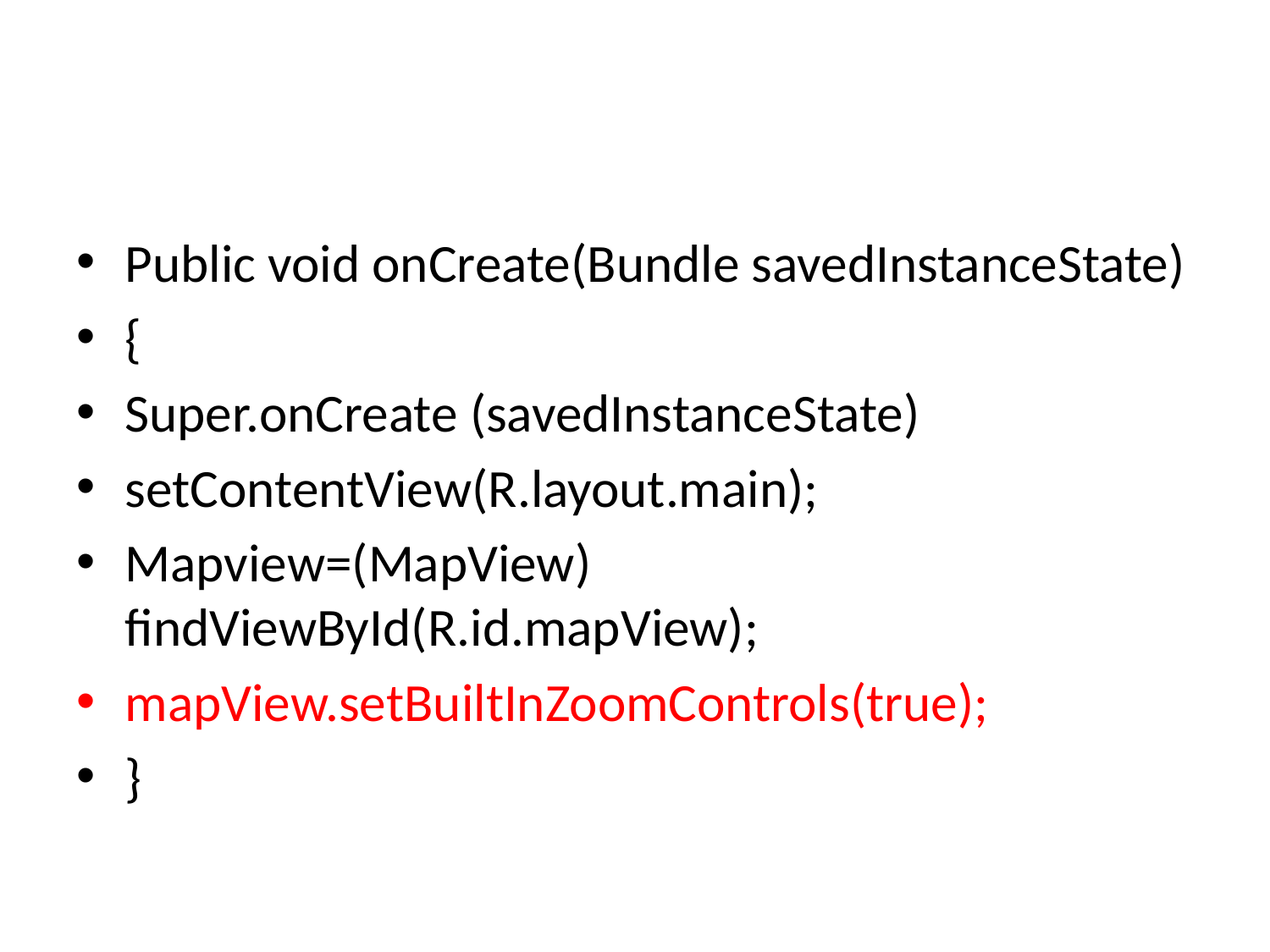

#
Public void onCreate(Bundle savedInstanceState)
{
Super.onCreate (savedInstanceState)
setContentView(R.layout.main);
Mapview=(MapView) findViewById(R.id.mapView);
mapView.setBuiltInZoomControls(true);
}